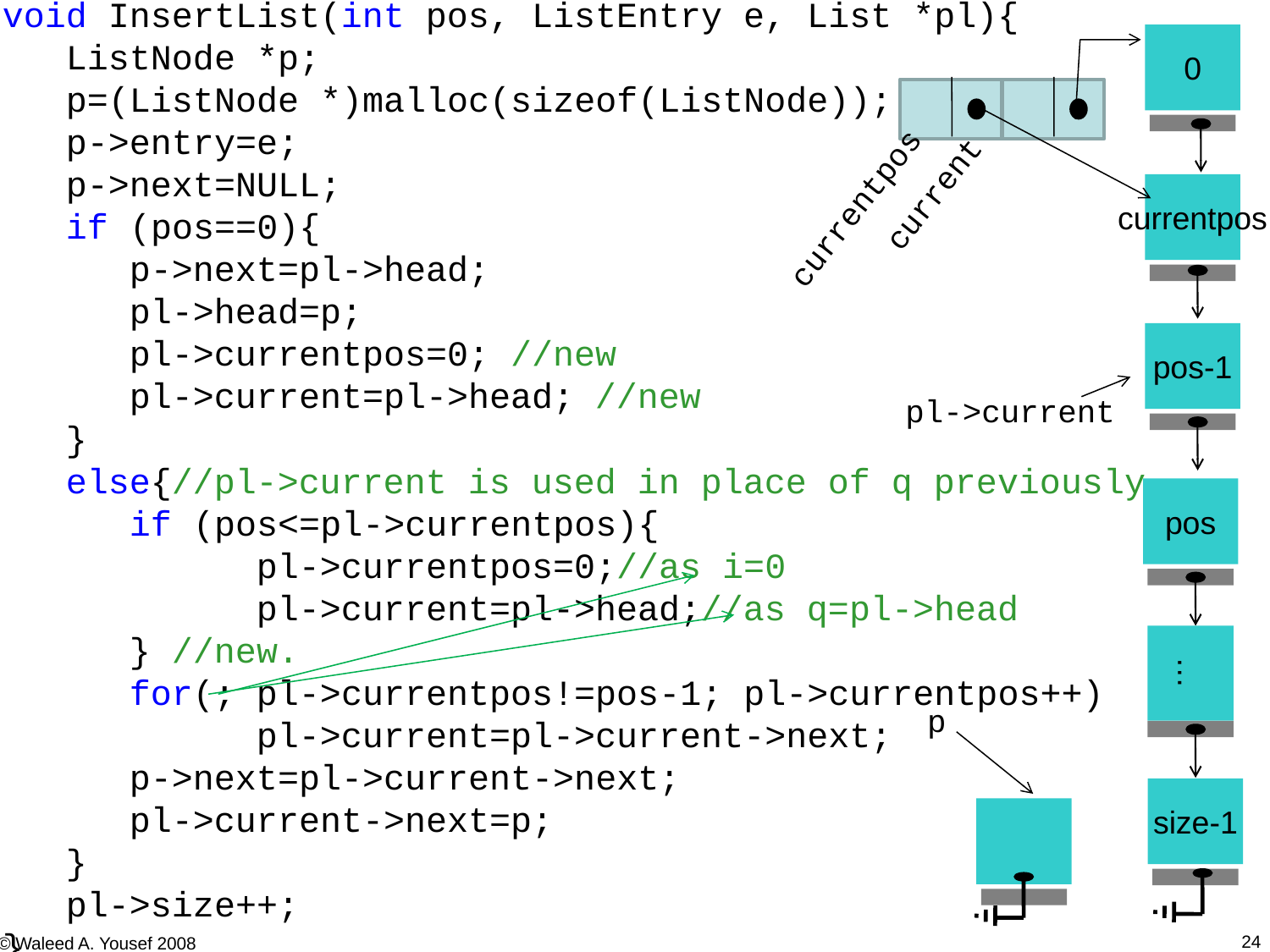

void InsertList(int pos, ListEntry e, List *pl){
   ListNode *p;
   p=(ListNode *)malloc(sizeof(ListNode));
   p->entry=e;
   p->next=NULL;
   if (pos==0){
	p->next=pl->head;
	pl->head=p;
	pl->currentpos=0; //new
      pl->current=pl->head; //new
   }
   else{//pl->current is used in place of q previously.
	if (pos<=pl->currentpos){
		pl->currentpos=0;//as i=0
		pl->current=pl->head;//as q=pl->head
	} //new.
	for(; pl->currentpos!=pos-1; pl->currentpos++)
		pl->current=pl->current->next;
	p->next=pl->current->next;
	pl->current->next=p;
   }
   pl->size++;
}
0

current
currentpos
currentpos

pos-1

pl->current

pos

…

p

size-1

24
© Waleed A. Yousef 2008